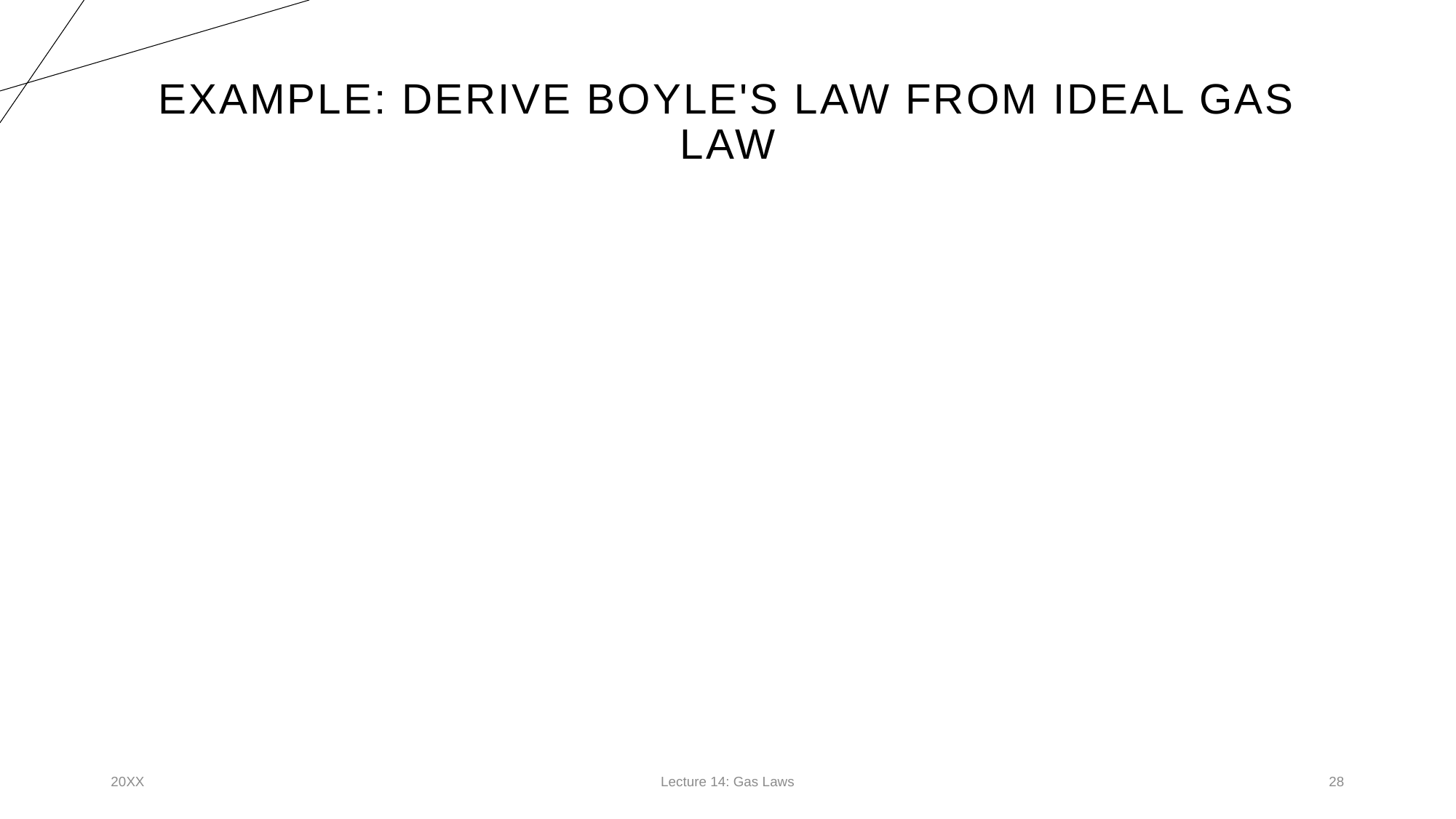

# Example: derive boyle's law from ideal gas law
20XX
Lecture 14: Gas Laws​
28